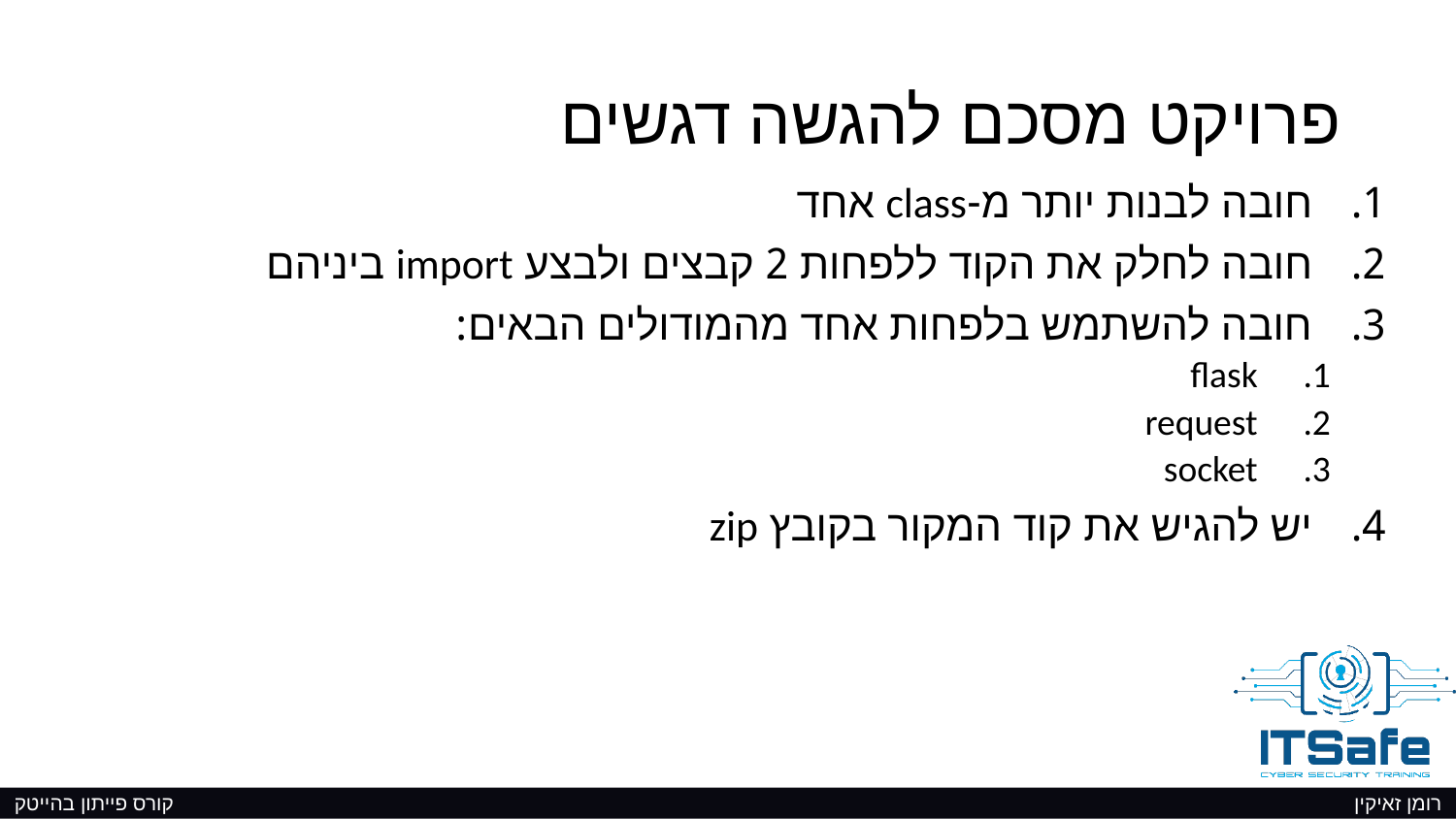

# פרויקט מסכם להגשה דגשים
חובה לבנות יותר מ-class אחד
חובה לחלק את הקוד ללפחות 2 קבצים ולבצע import ביניהם
חובה להשתמש בלפחות אחד מהמודולים הבאים:
flask
request
socket
יש להגיש את קוד המקור בקובץ zip